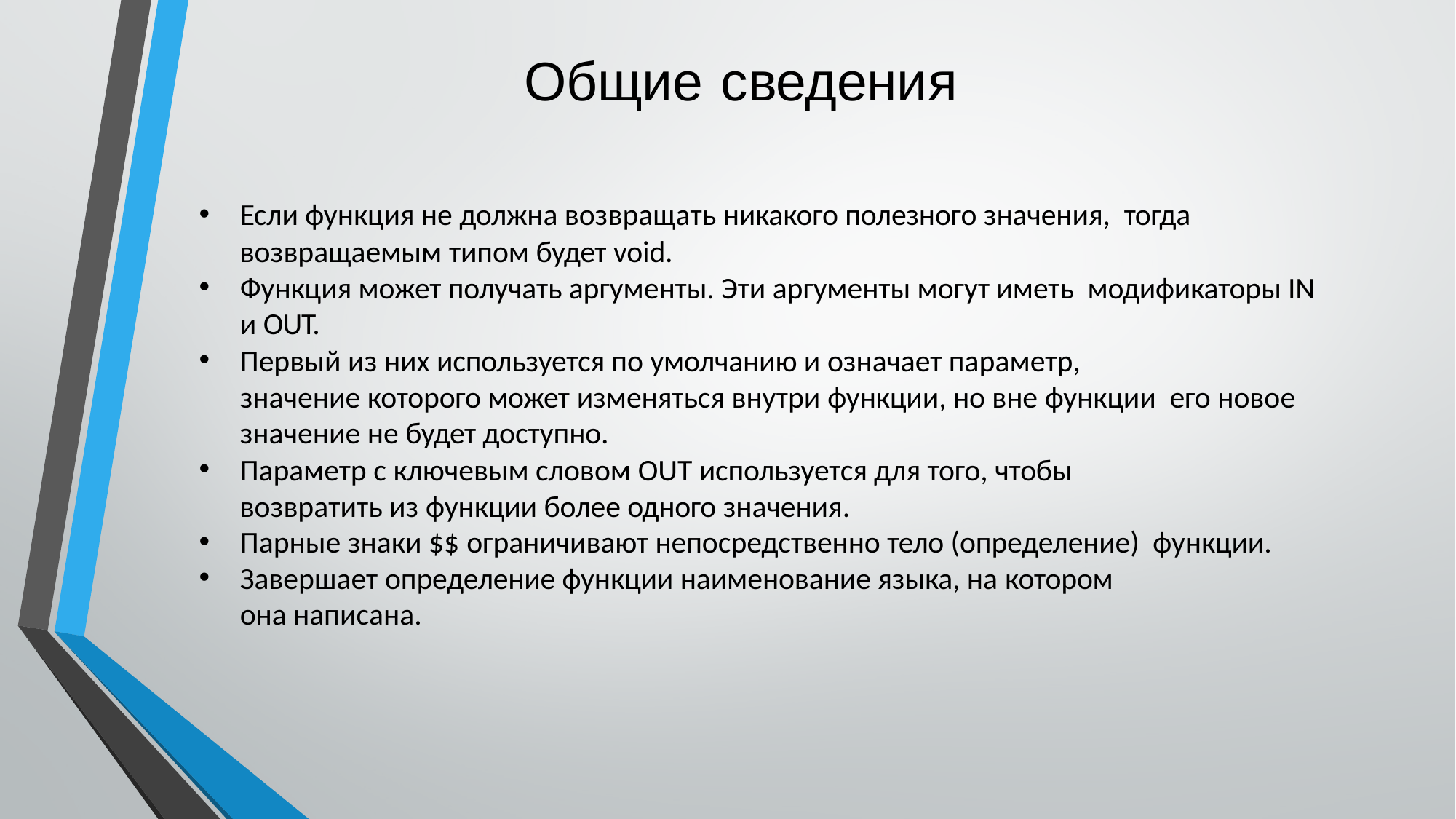

# Общие сведения
Если функция не должна возвращать никакого полезного значения,  тогда возвращаемым типом будет void.
Функция может получать аргументы. Эти аргументы могут иметь  модификаторы IN и OUT.
Первый из них используется по умолчанию и означает параметр,
значение которого может изменяться внутри функции, но вне функции  его новое значение не будет доступно.
Параметр с ключевым словом OUT используется для того, чтобы
возвратить из функции более одного значения.
Парные знаки $$ ограничивают непосредственно тело (определение)  функции.
Завершает определение функции наименование языка, на котором
она написана.